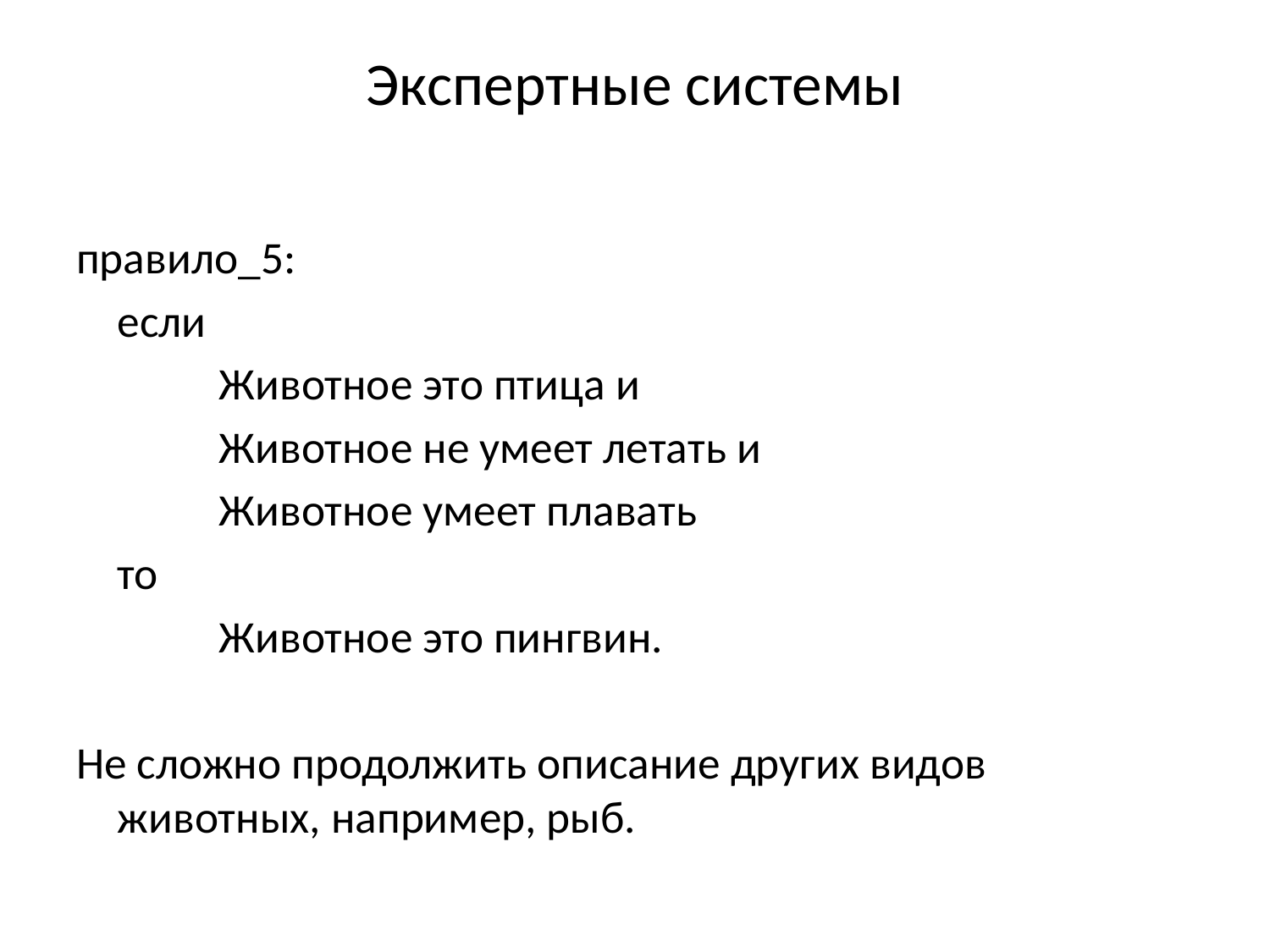

# Экспертные системы
правило_5:
	если
		Животное это птица и
		Животное не умеет летать и
		Животное умеет плавать
	то
		Животное это пингвин.

Не сложно продолжить описание других видов животных, например, рыб.